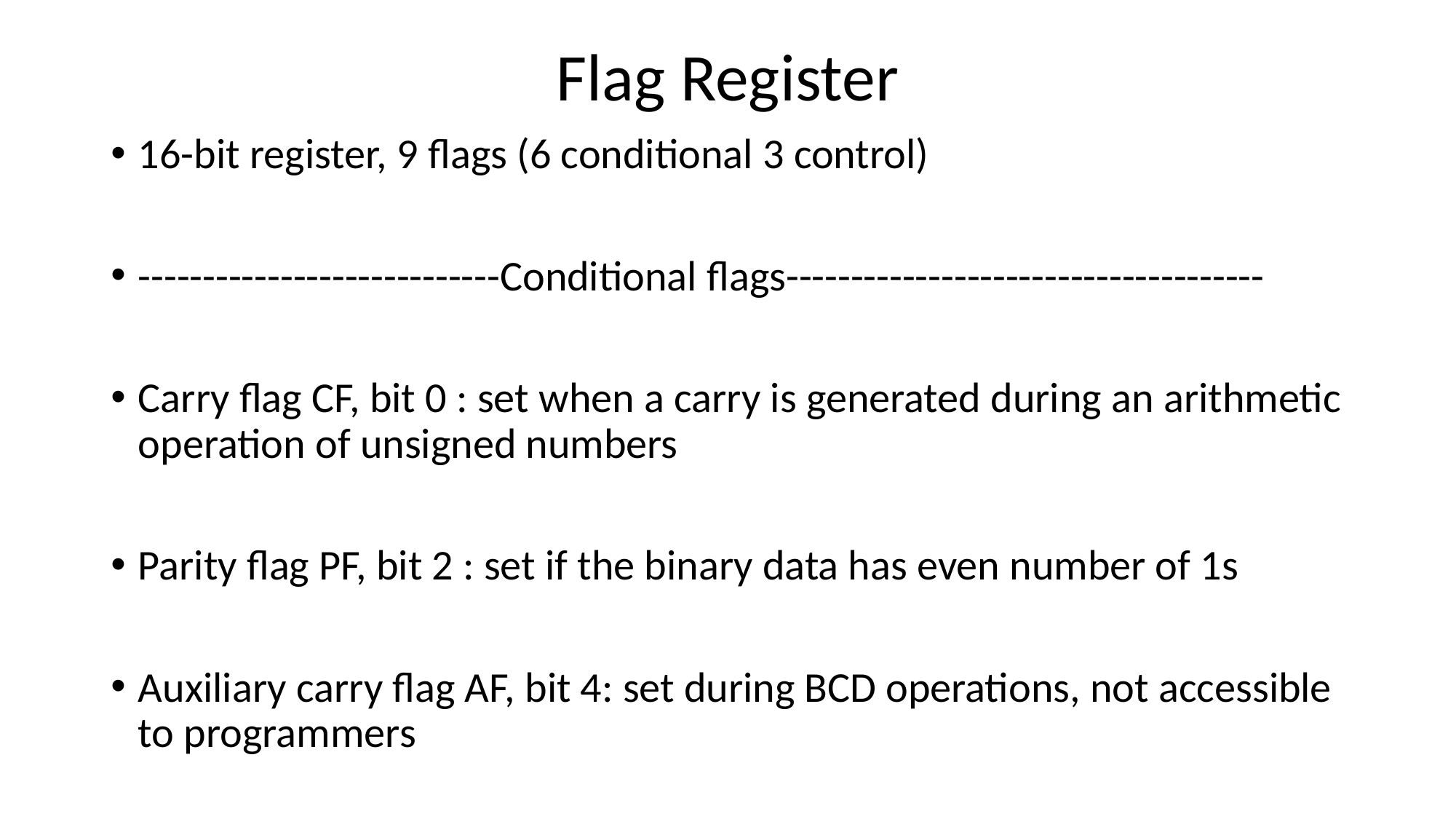

# Flag Register
16-bit register, 9 flags (6 conditional 3 control)

----------------------------Conditional flags-------------------------------------

Carry flag CF, bit 0 : set when a carry is generated during an arithmetic operation of unsigned numbers

Parity flag PF, bit 2 : set if the binary data has even number of 1s

Auxiliary carry flag AF, bit 4: set during BCD operations, not accessible to programmers